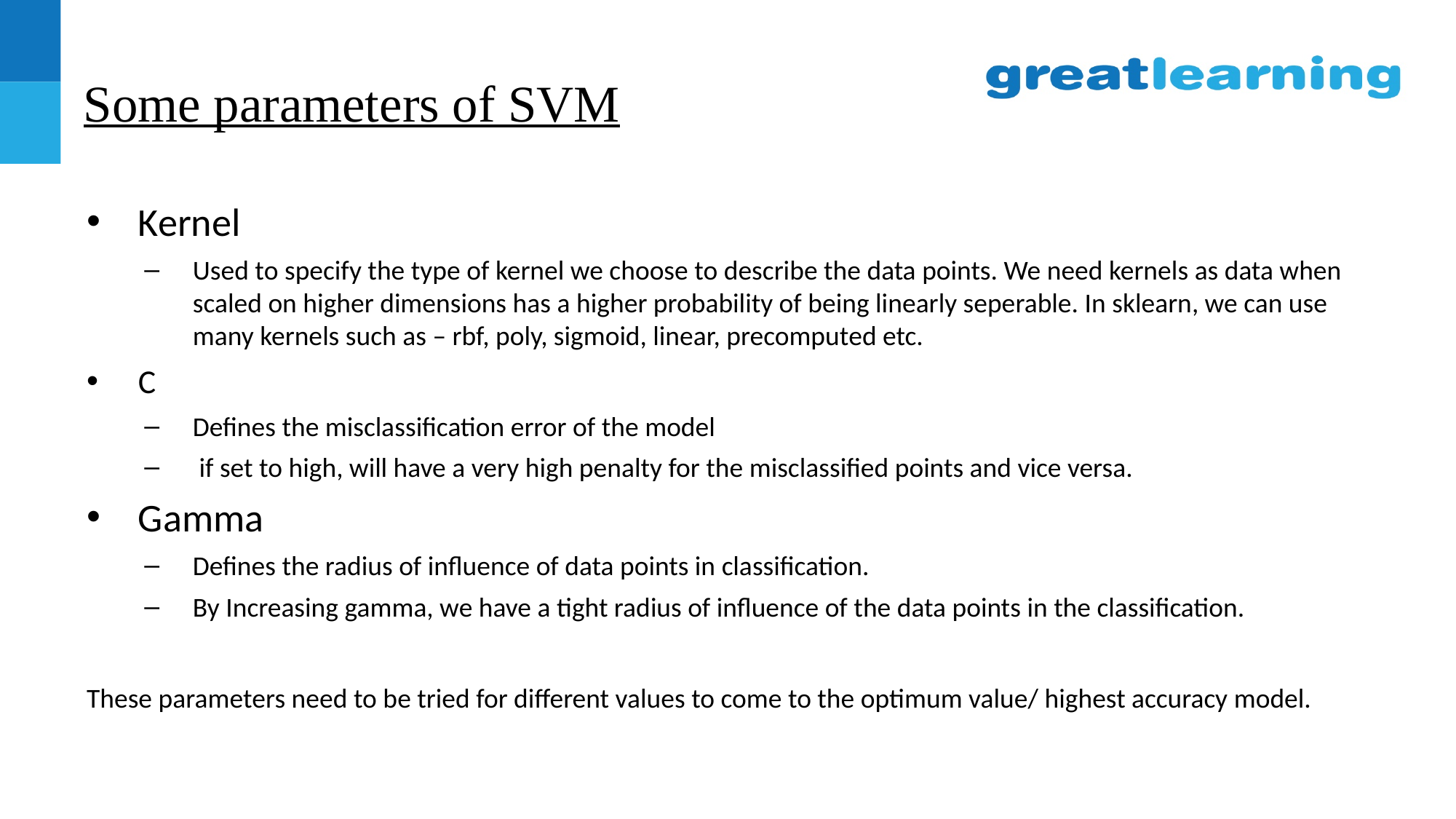

# Some parameters of SVM
Kernel
Used to specify the type of kernel we choose to describe the data points. We need kernels as data when scaled on higher dimensions has a higher probability of being linearly seperable. In sklearn, we can use many kernels such as – rbf, poly, sigmoid, linear, precomputed etc.
C
Defines the misclassification error of the model
 if set to high, will have a very high penalty for the misclassified points and vice versa.
Gamma
Defines the radius of influence of data points in classification.
By Increasing gamma, we have a tight radius of influence of the data points in the classification.

These parameters need to be tried for different values to come to the optimum value/ highest accuracy model.